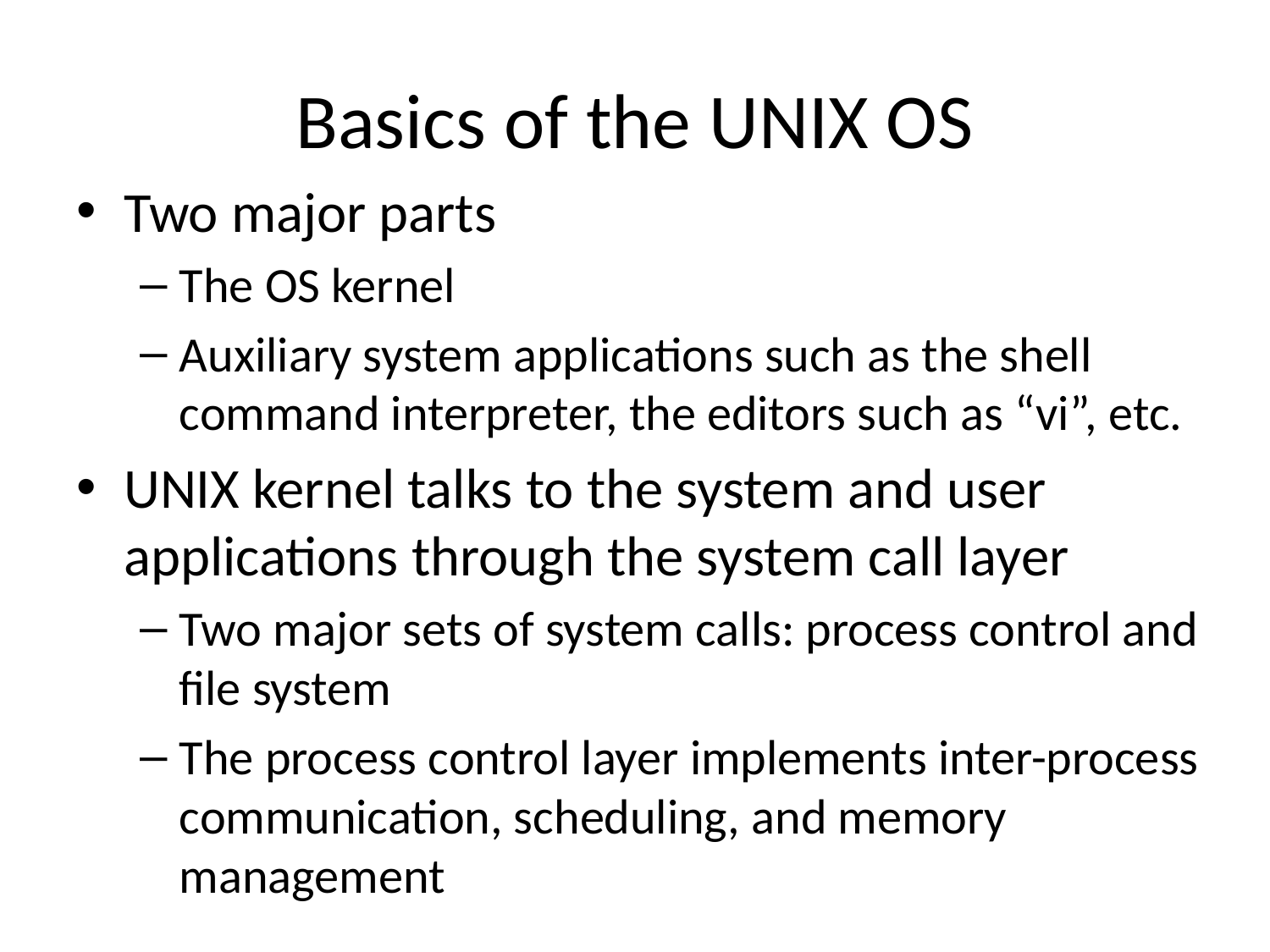

# Basics of the UNIX OS
Two major parts
The OS kernel
Auxiliary system applications such as the shell command interpreter, the editors such as “vi”, etc.
UNIX kernel talks to the system and user applications through the system call layer
Two major sets of system calls: process control and file system
The process control layer implements inter-process communication, scheduling, and memory management